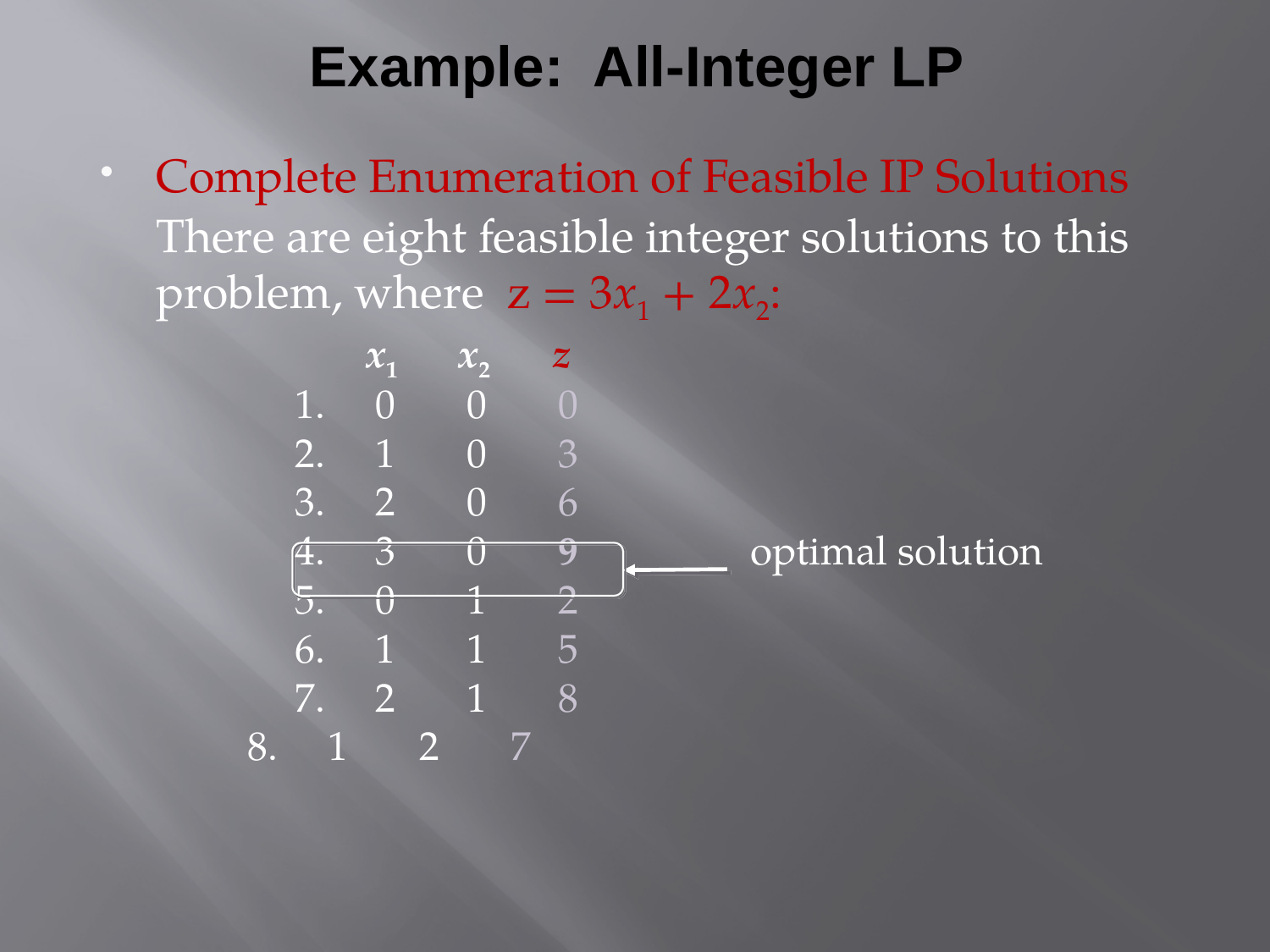

# Example:  All-Integer LP
Complete Enumeration of Feasible IP Solutions
		There are eight feasible integer solutions to this problem, where  z = 3x1 + 2x2:
                          x1      x2      z
                   1.     0       0       0
                   2.     1       0       3
                   3.     2       0       6
                   4.     3       0       9                 optimal solution
                   5.     0       1       2
                   6.     1       1       5
                   7.     2       1       8
		         8.     1       2       7